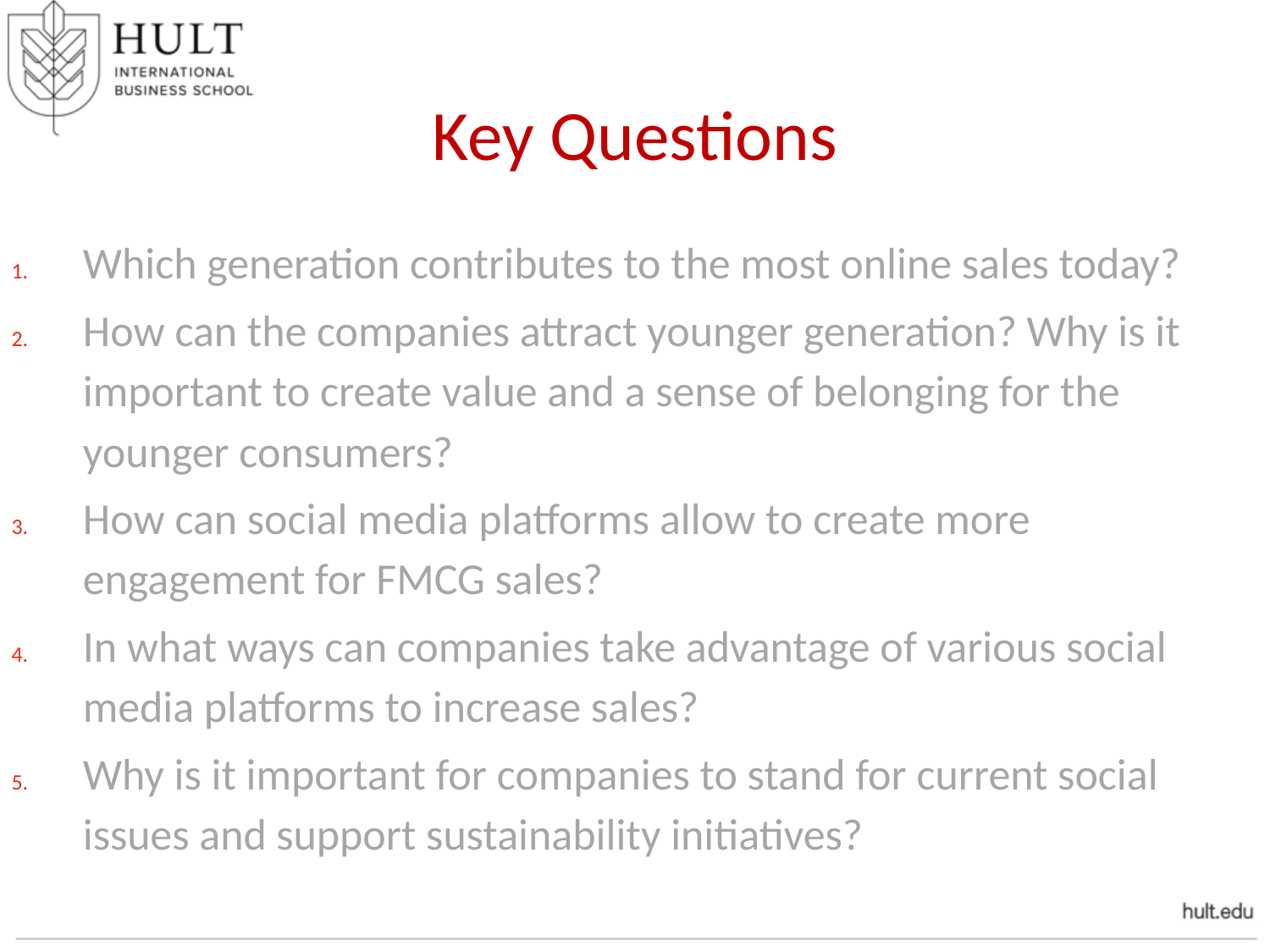

Key Questions

Which generation contributes to the most online sales today?
How can the companies attract younger generation? Why is it important to create value and a sense of belonging for the younger consumers?
How can social media platforms allow to create more engagement for FMCG sales?
In what ways can companies take advantage of various social media platforms to increase sales?
Why is it important for companies to stand for current social issues and support sustainability initiatives?